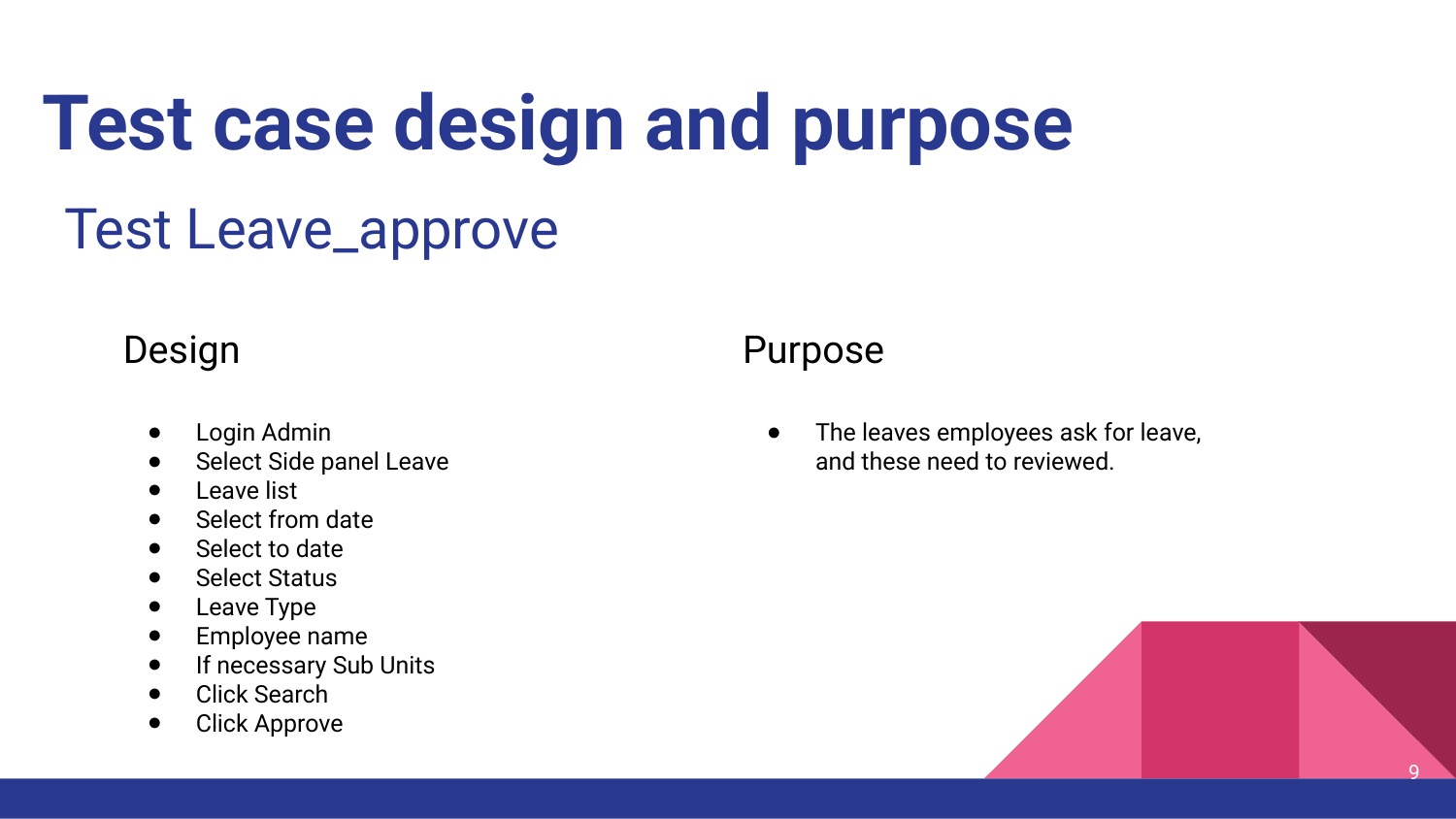

# Test case design and purpose
Test Leave_approve
Design

Login Admin
Select Side panel Leave
Leave list
Select from date
Select to date
Select Status
Leave Type
Employee name
If necessary Sub Units
Click Search
Click Approve
Purpose

The leaves employees ask for leave, and these need to reviewed.
9